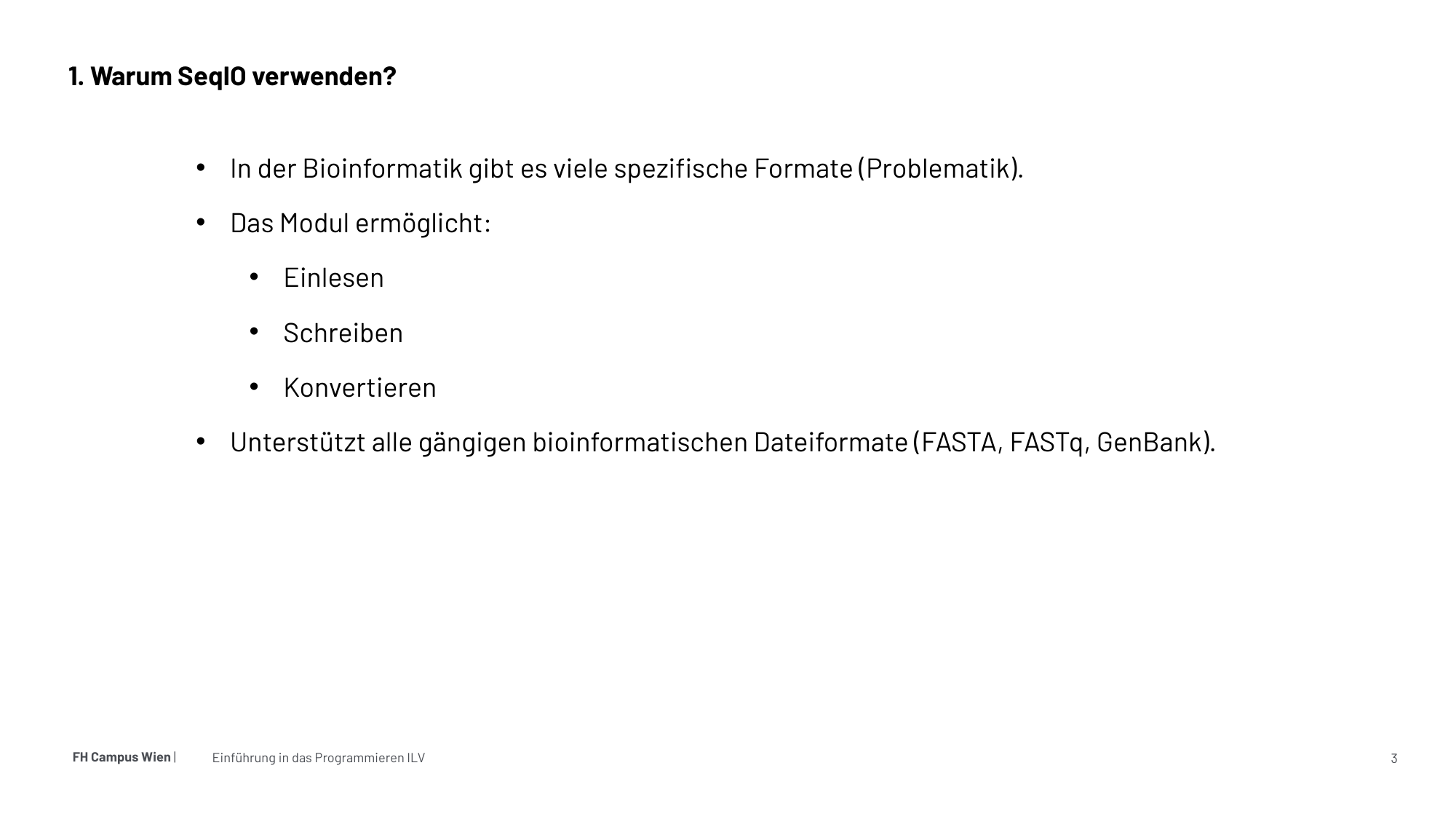

# 1. Warum SeqIO verwenden?
In der Bioinformatik gibt es viele spezifische Formate (Problematik).
Das Modul ermöglicht:
Einlesen
Schreiben
Konvertieren
Unterstützt alle gängigen bioinformatischen Dateiformate (FASTA, FASTq, GenBank).

Einführung in das Programmieren ILV
page 3